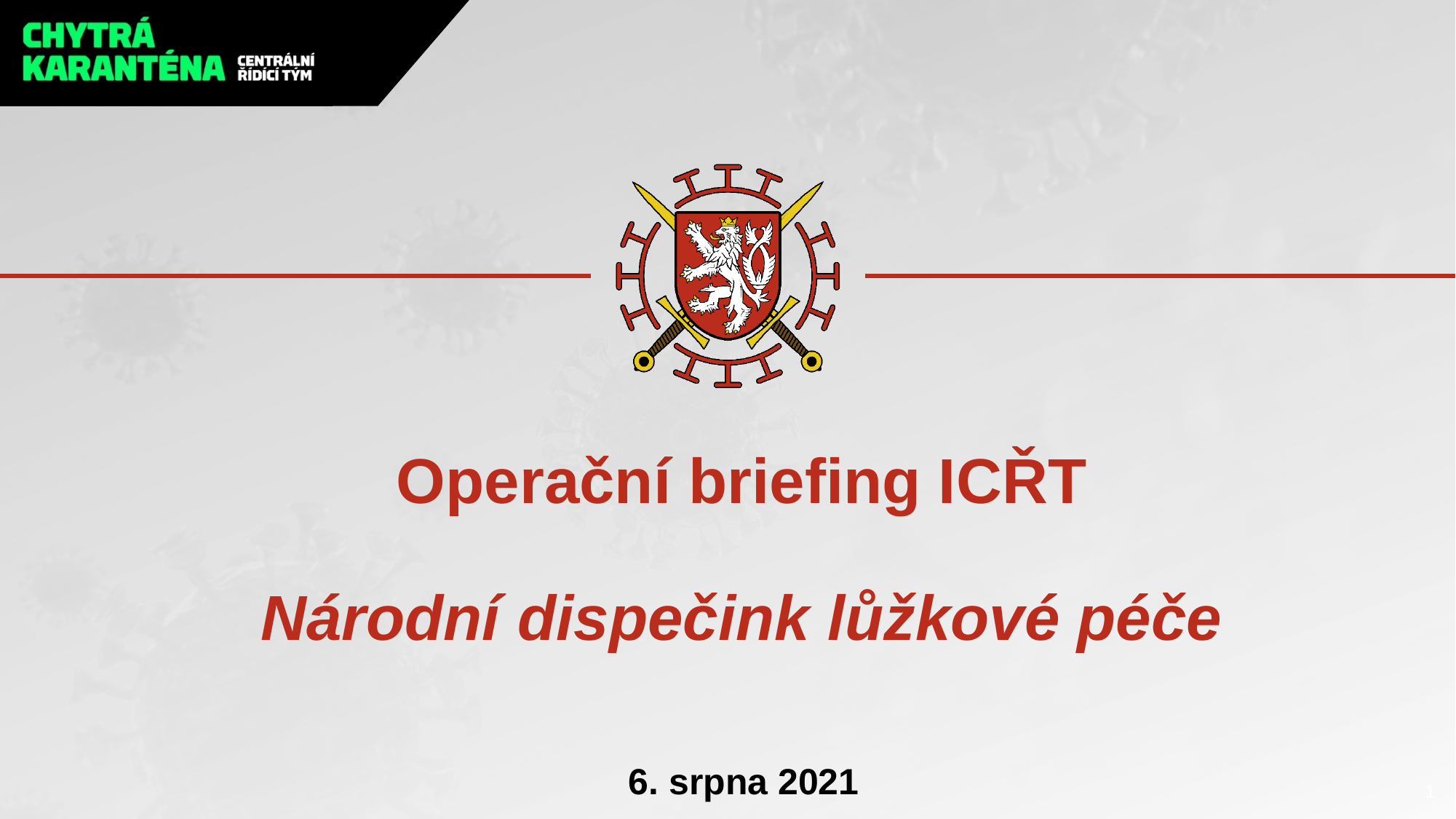

# Operační briefing ICŘT Národní dispečink lůžkové péče
6. srpna 2021
1